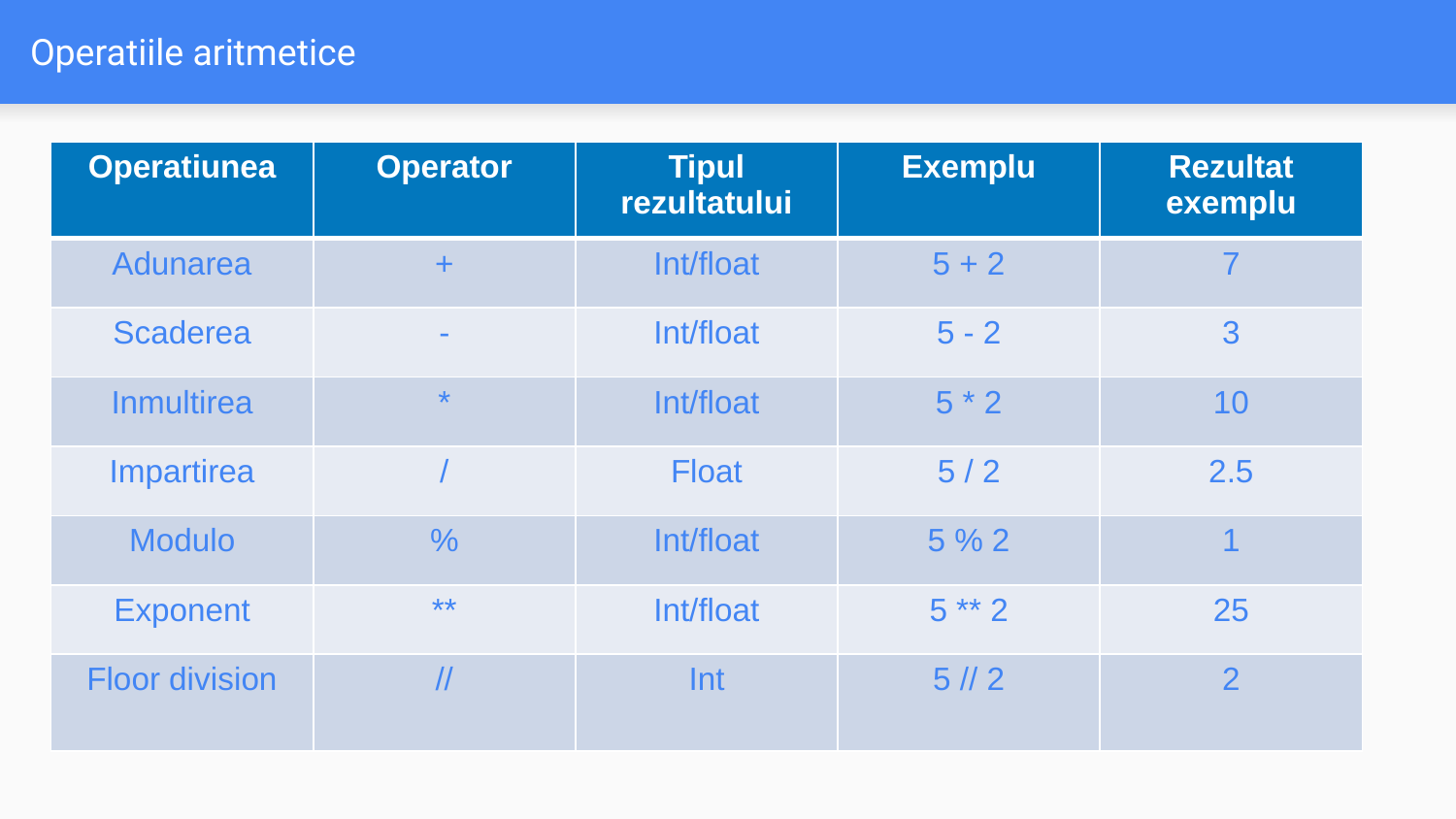

# Operatiile aritmetice
| Operatiunea | Operator | Tipul rezultatului | Exemplu | Rezultat exemplu |
| --- | --- | --- | --- | --- |
| Adunarea | + | Int/float | 5 + 2 | 7 |
| Scaderea | - | Int/float | 5 - 2 | 3 |
| Inmultirea | \* | Int/float | 5 \* 2 | 10 |
| Impartirea | / | Float | 5 / 2 | 2.5 |
| Modulo | % | Int/float | 5 % 2 | 1 |
| Exponent | \*\* | Int/float | 5 \*\* 2 | 25 |
| Floor division | // | Int | 5 // 2 | 2 |